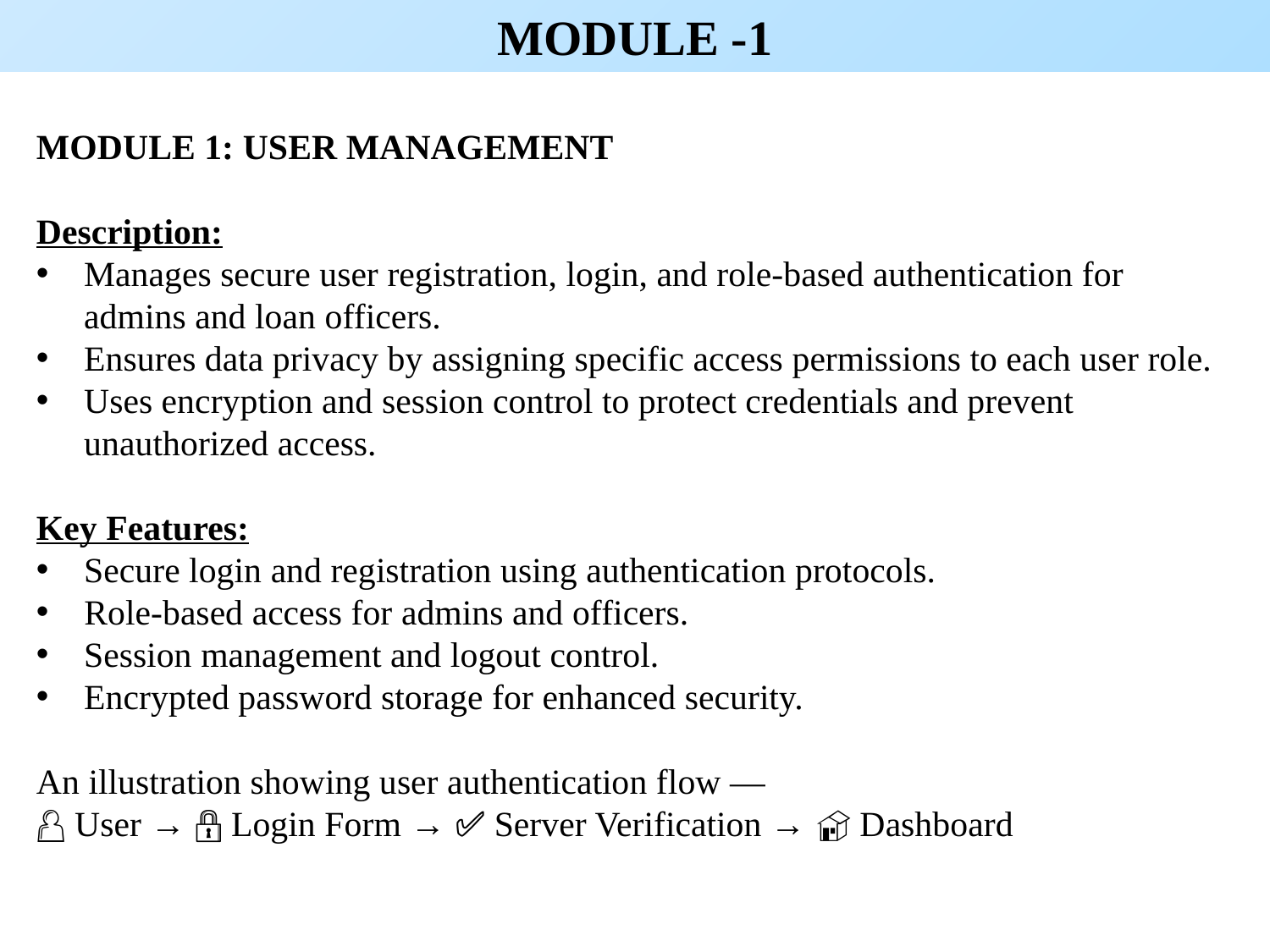

MODULE -1
MODULE 1: USER MANAGEMENT

Description:
Manages secure user registration, login, and role-based authentication for admins and loan officers.
Ensures data privacy by assigning specific access permissions to each user role.
Uses encryption and session control to protect credentials and prevent unauthorized access.

Key Features:
Secure login and registration using authentication protocols.
    Role-based access for admins and officers.
Session management and logout control.
Encrypted password storage for enhanced security.
An illustration showing user authentication flow —
👤 User → 🔒 Login Form → ✅ Server Verification → 🏠 Dashboard